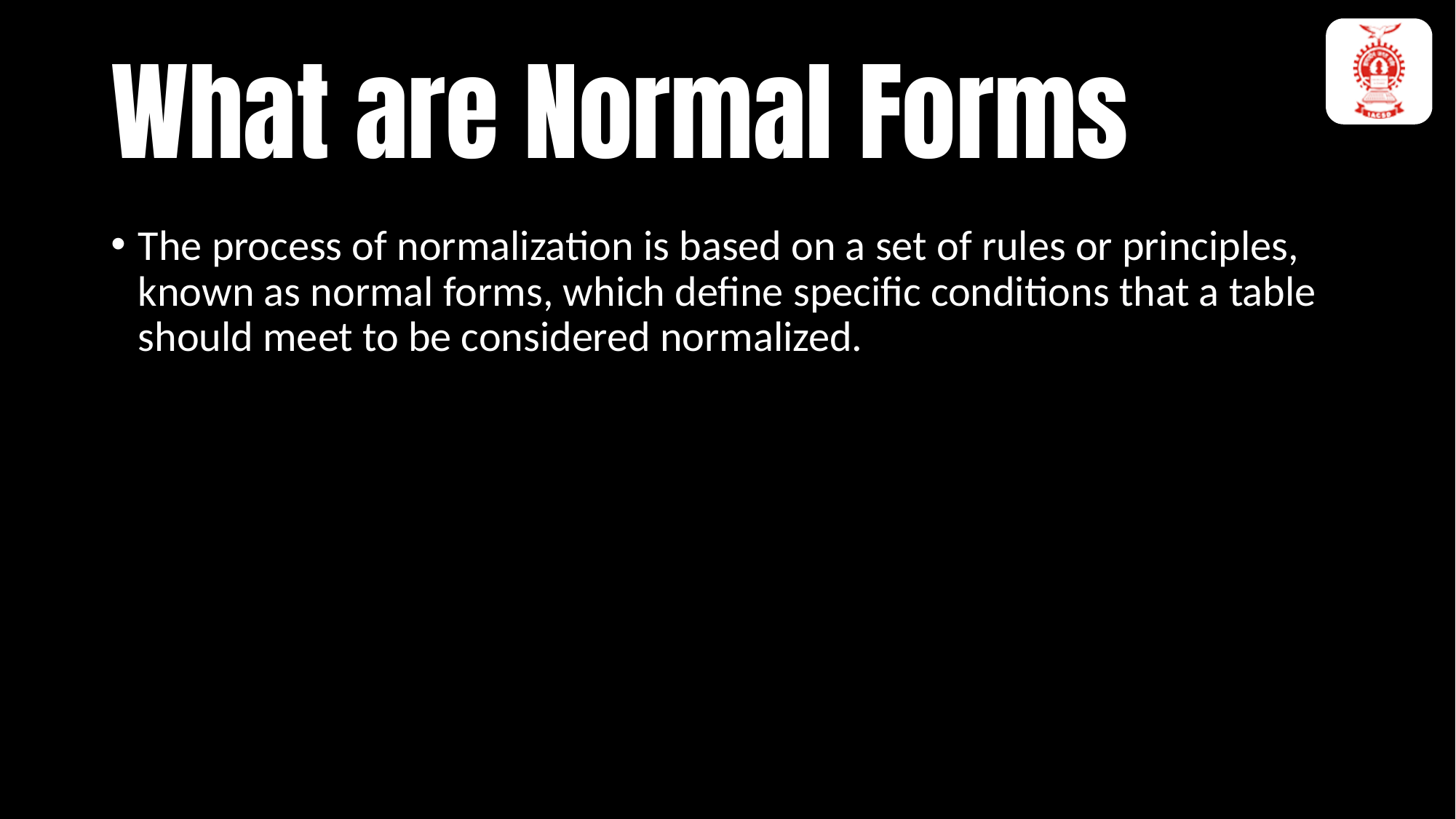

What are Normal Forms
Overview
First Normal Form (1NF): This form requires that each column in a table contains only atomic (indivisible) values. It eliminates repeating groups and ensures that each cell has a single value.
The process of normalization is based on a set of rules or principles, known as normal forms, which define specific conditions that a table should meet to be considered normalized.
With Normalization
Data Integrity
Storage Efficiency
Data Consistency
Query Optimization
Flexibility and Scalability
Simplified Maintenance
With-out Normalization
Data Redundancy
Inconsistencies and Anomalies
Update Anomalies
Poor Performance
Difficult Maintenance
Limited Scalability